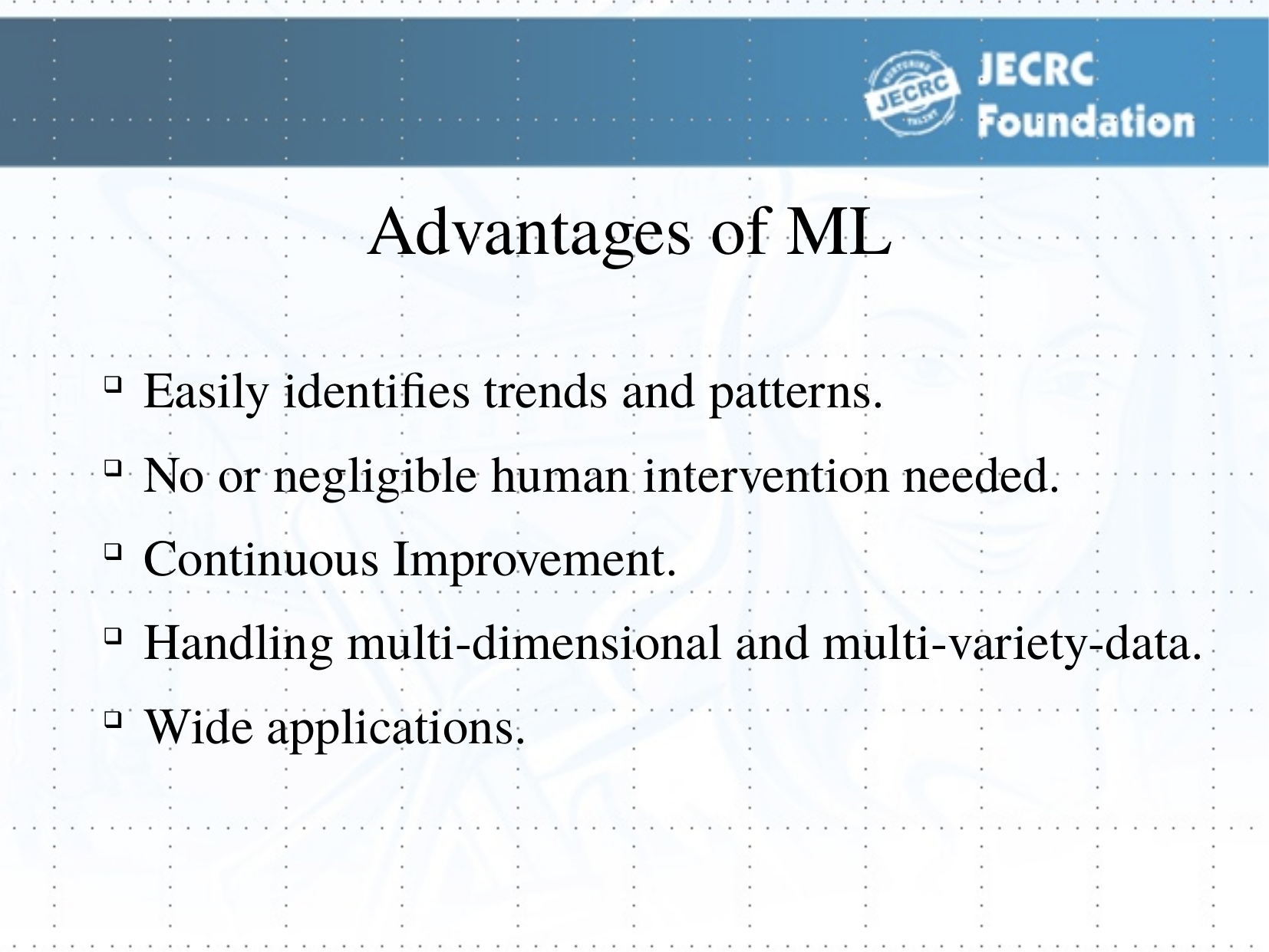

# Advantages of ML
Easily identifies trends and patterns.
No or negligible human intervention needed.
Continuous Improvement.
Handling multi-dimensional and multi-variety-data.
Wide applications.